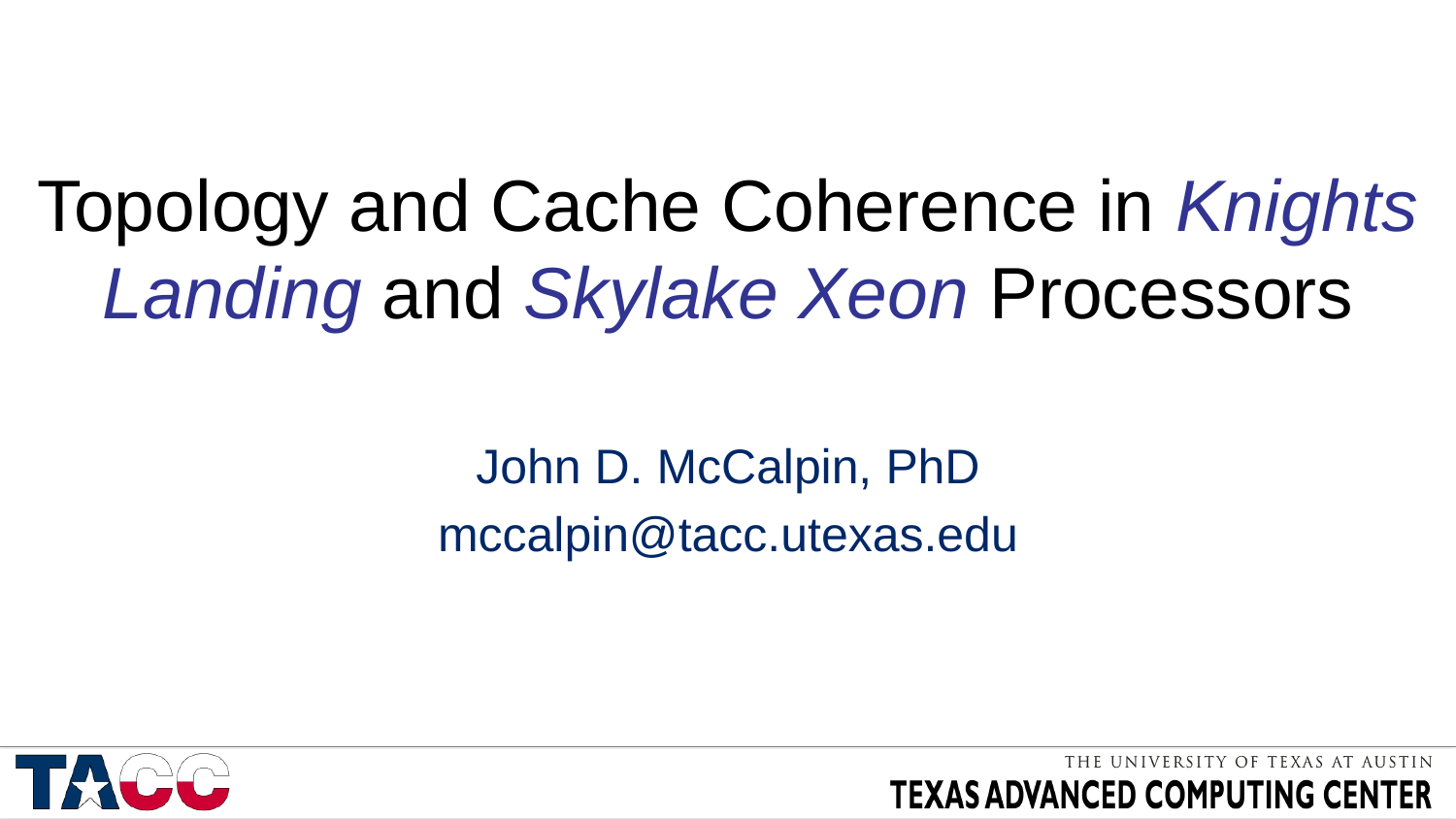

# Topology and Cache Coherence in Knights Landing and Skylake Xeon Processors
John D. McCalpin, PhD
mccalpin@tacc.utexas.edu